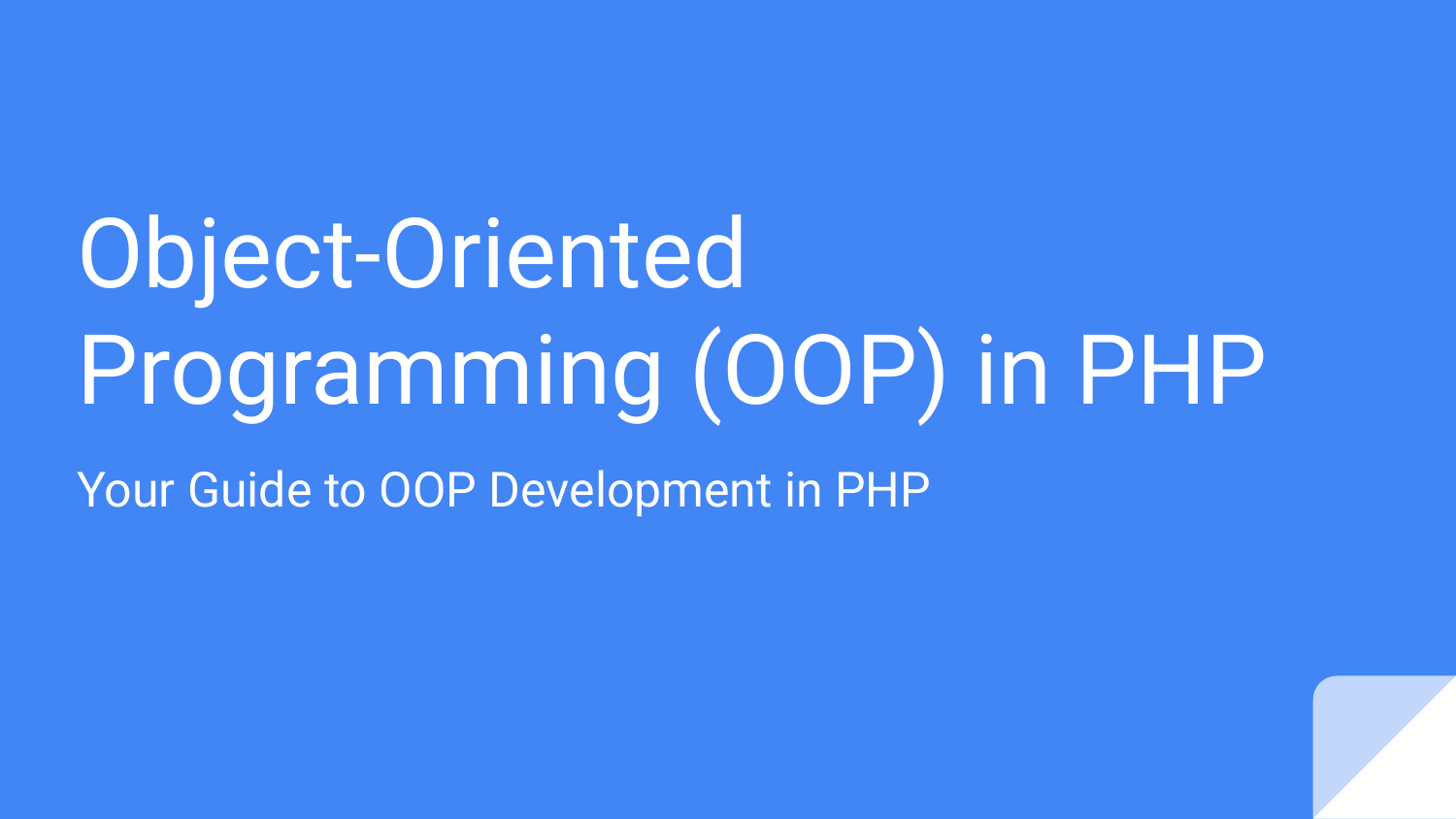

# Object-Oriented Programming (OOP) in PHP
Your Guide to OOP Development in PHP